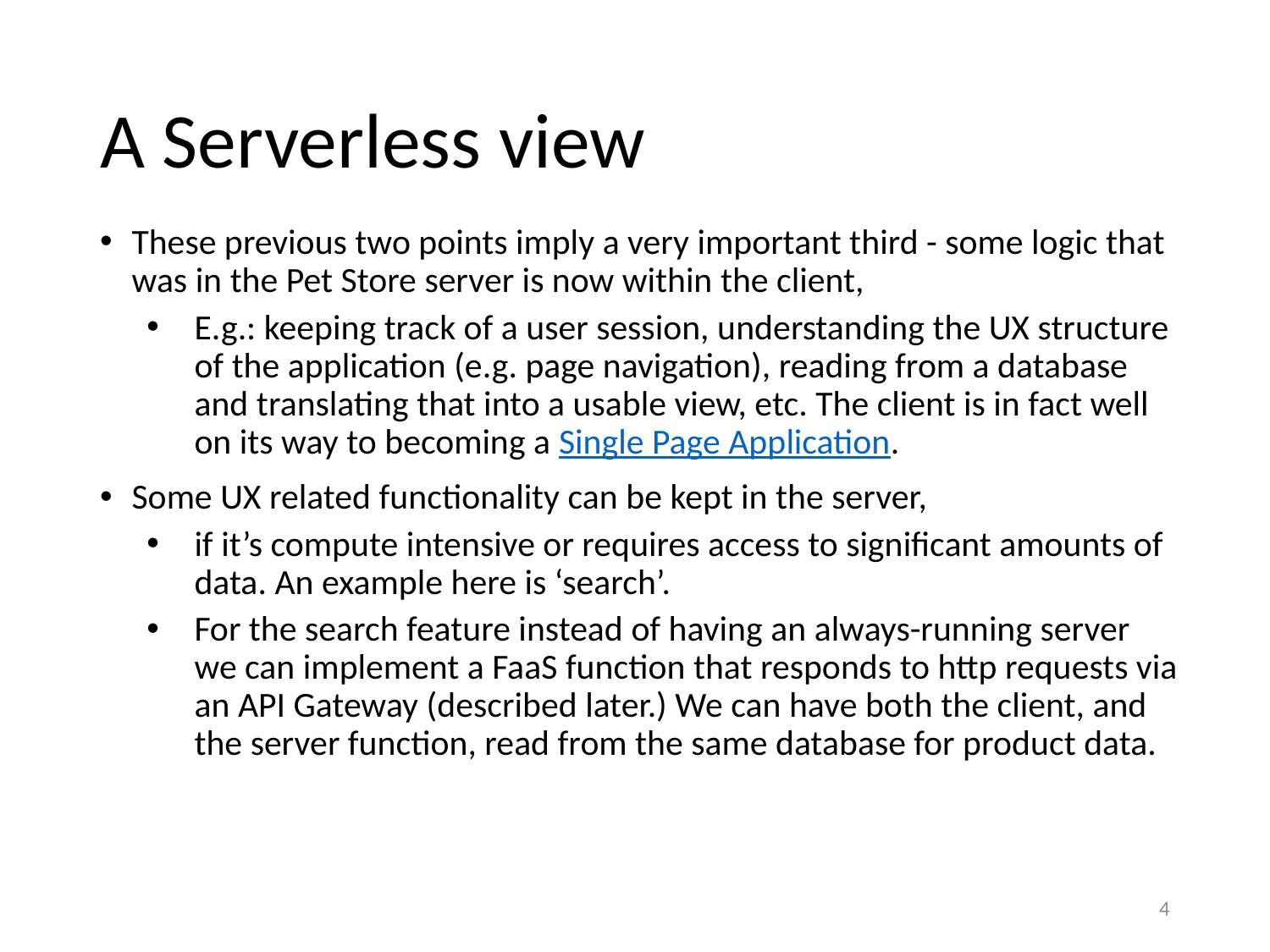

# A Serverless view
These previous two points imply a very important third - some logic that was in the Pet Store server is now within the client,
E.g.: keeping track of a user session, understanding the UX structure of the application (e.g. page navigation), reading from a database and translating that into a usable view, etc. The client is in fact well on its way to becoming a Single Page Application.
Some UX related functionality can be kept in the server,
if it’s compute intensive or requires access to significant amounts of data. An example here is ‘search’.
For the search feature instead of having an always-running server we can implement a FaaS function that responds to http requests via an API Gateway (described later.) We can have both the client, and the server function, read from the same database for product data.
4